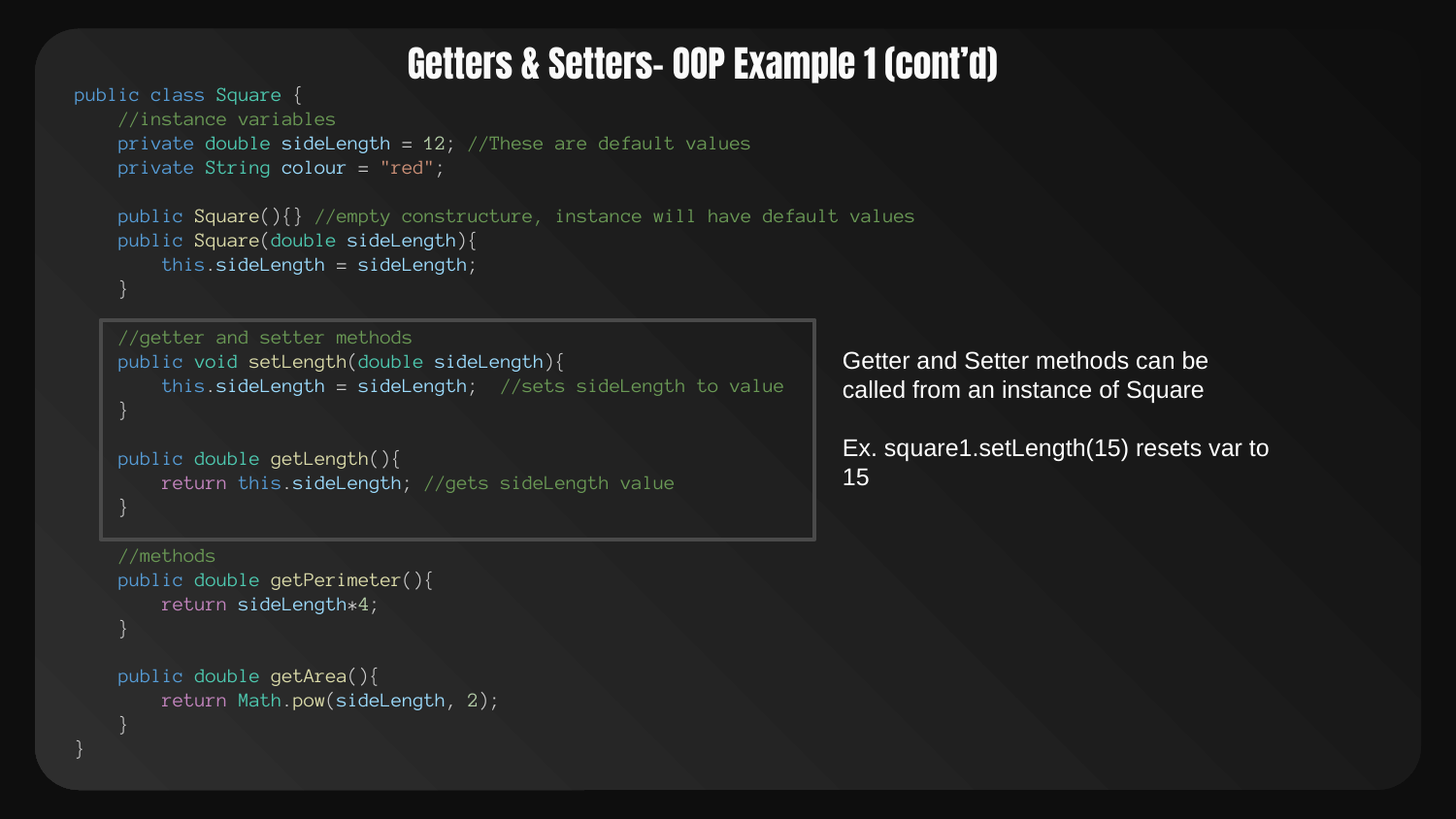

Getters & Setters- OOP Example 1 (cont’d)
public class Square {
    //instance variables
    private double sideLength = 12; //These are default values
    private String colour = "red";
    public Square(){} //empty constructure, instance will have default values
    public Square(double sideLength){
        this.sideLength = sideLength;
    }
    //getter and setter methods
    public void setLength(double sideLength){
        this.sideLength = sideLength;  //sets sideLength to value
    }
    public double getLength(){
        return this.sideLength; //gets sideLength value
    }
    //methods
    public double getPerimeter(){
        return sideLength*4;
    }
    public double getArea(){
        return Math.pow(sideLength, 2);
    }
}

Getter and Setter methods can be
called from an instance of Square

Ex. square1.setLength(15) resets var to 15